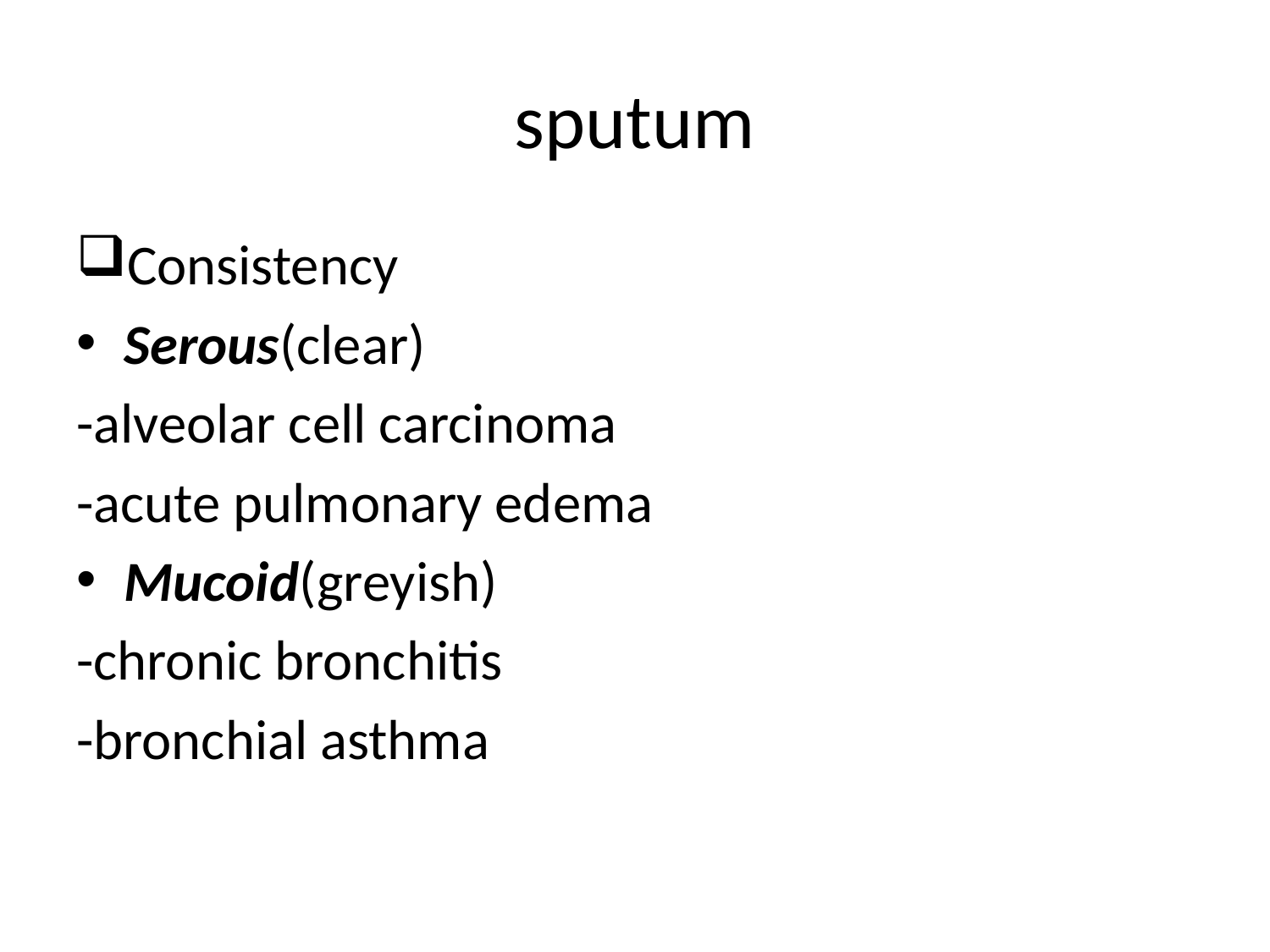

# sputum
Consistency
Serous(clear)
-alveolar cell carcinoma
-acute pulmonary edema
Mucoid(greyish)
-chronic bronchitis
-bronchial asthma